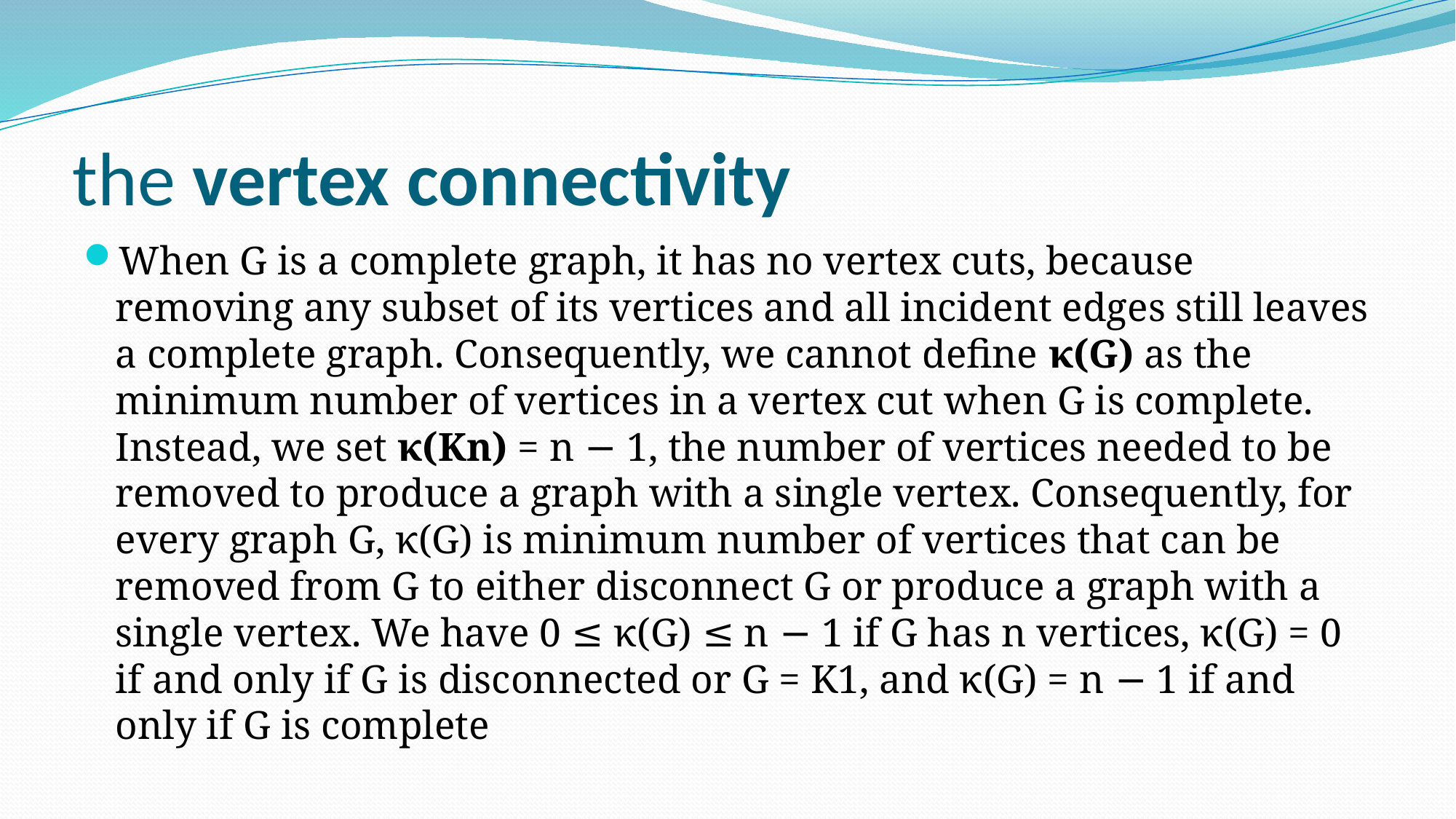

# the vertex connectivity
When G is a complete graph, it has no vertex cuts, because removing any subset of its vertices and all incident edges still leaves a complete graph. Consequently, we cannot define κ(G) as the minimum number of vertices in a vertex cut when G is complete. Instead, we set κ(Kn) = n − 1, the number of vertices needed to be removed to produce a graph with a single vertex. Consequently, for every graph G, κ(G) is minimum number of vertices that can be removed from G to either disconnect G or produce a graph with a single vertex. We have 0 ≤ κ(G) ≤ n − 1 if G has n vertices, κ(G) = 0 if and only if G is disconnected or G = K1, and κ(G) = n − 1 if and only if G is complete